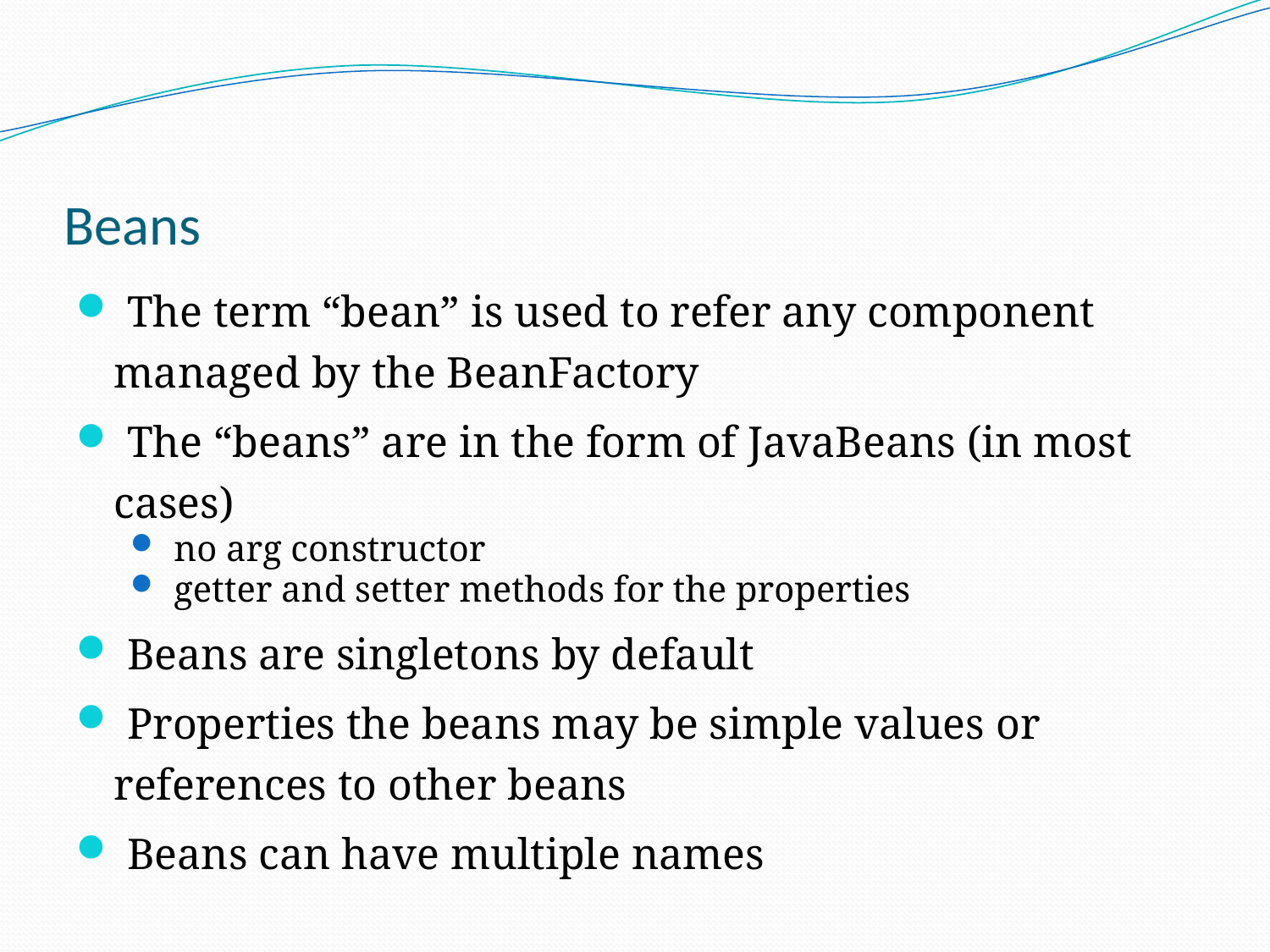

# Beans
 The term “bean” is used to refer any component managed by the BeanFactory
 The “beans” are in the form of JavaBeans (in most cases)
 no arg constructor
 getter and setter methods for the properties
 Beans are singletons by default
 Properties the beans may be simple values or references to other beans
 Beans can have multiple names